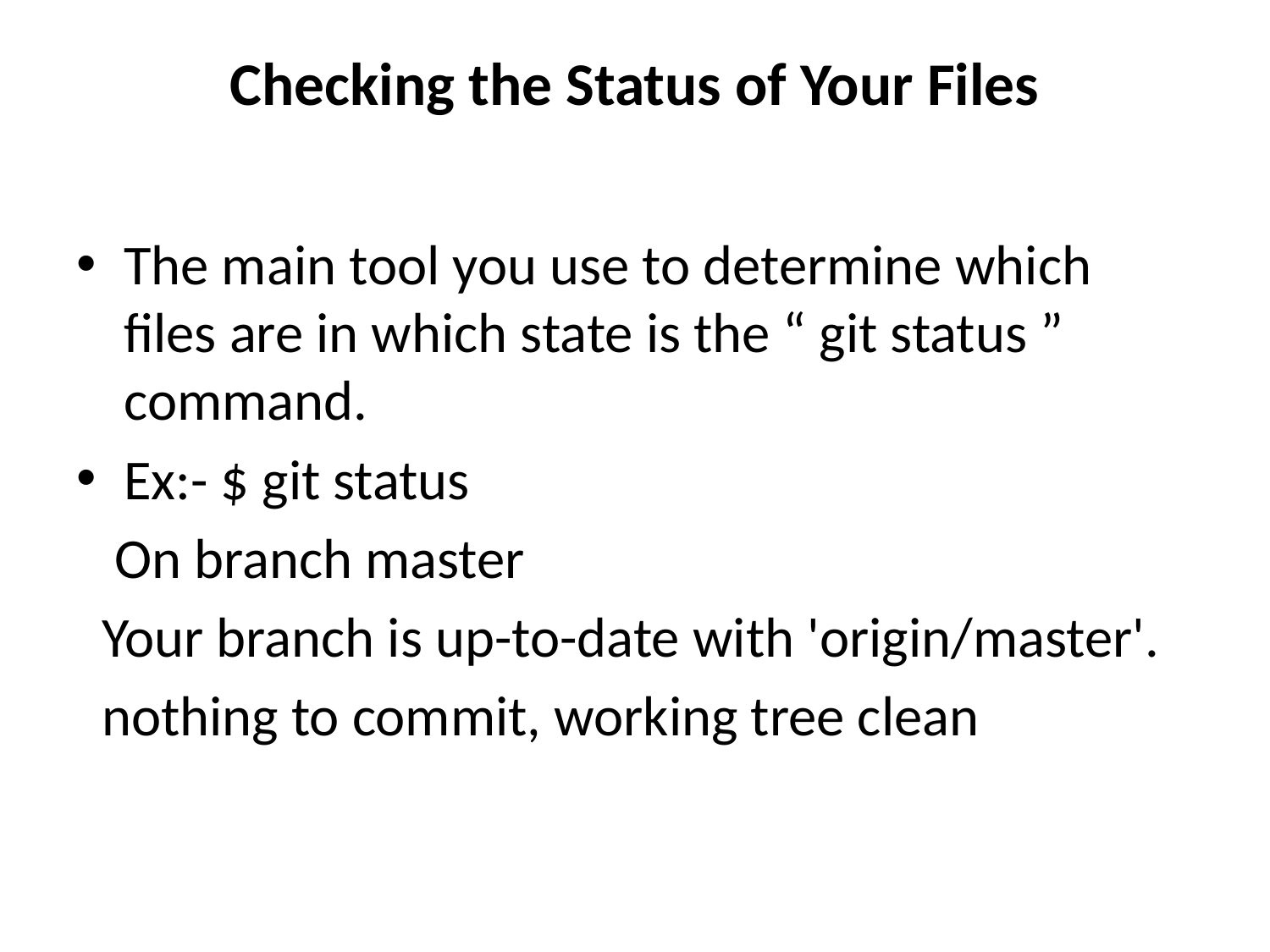

# Checking the Status of Your Files
The main tool you use to determine which files are in which state is the “ git status ” command.
Ex:- $ git status
   On branch master
  Your branch is up-to-date with 'origin/master'.
  nothing to commit, working tree clean